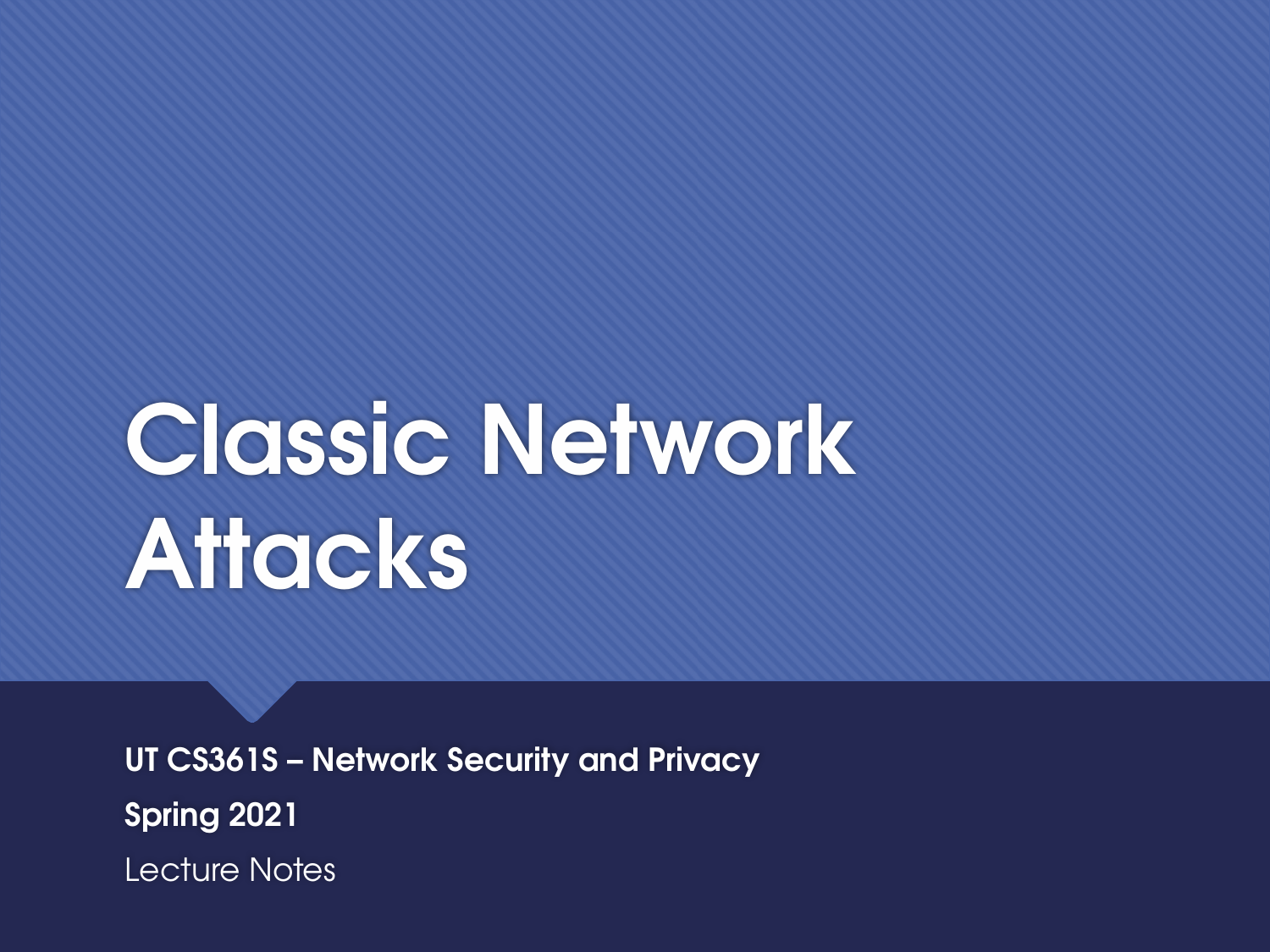

# Classic Network Attacks
UT CS361S – Network Security and Privacy
Spring 2021
Lecture Notes